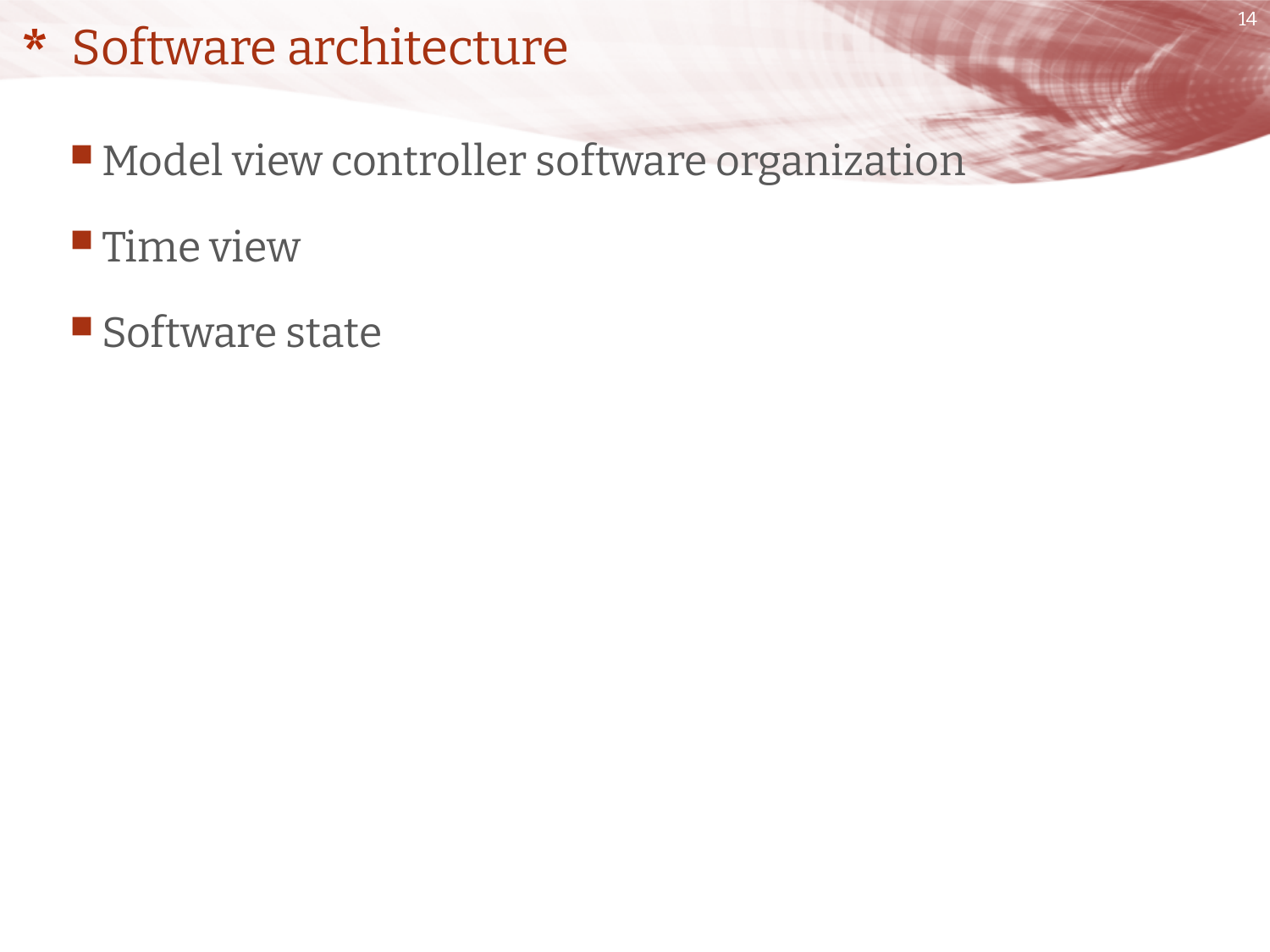

# Software architecture
Model view controller software organization
Time view
Software state